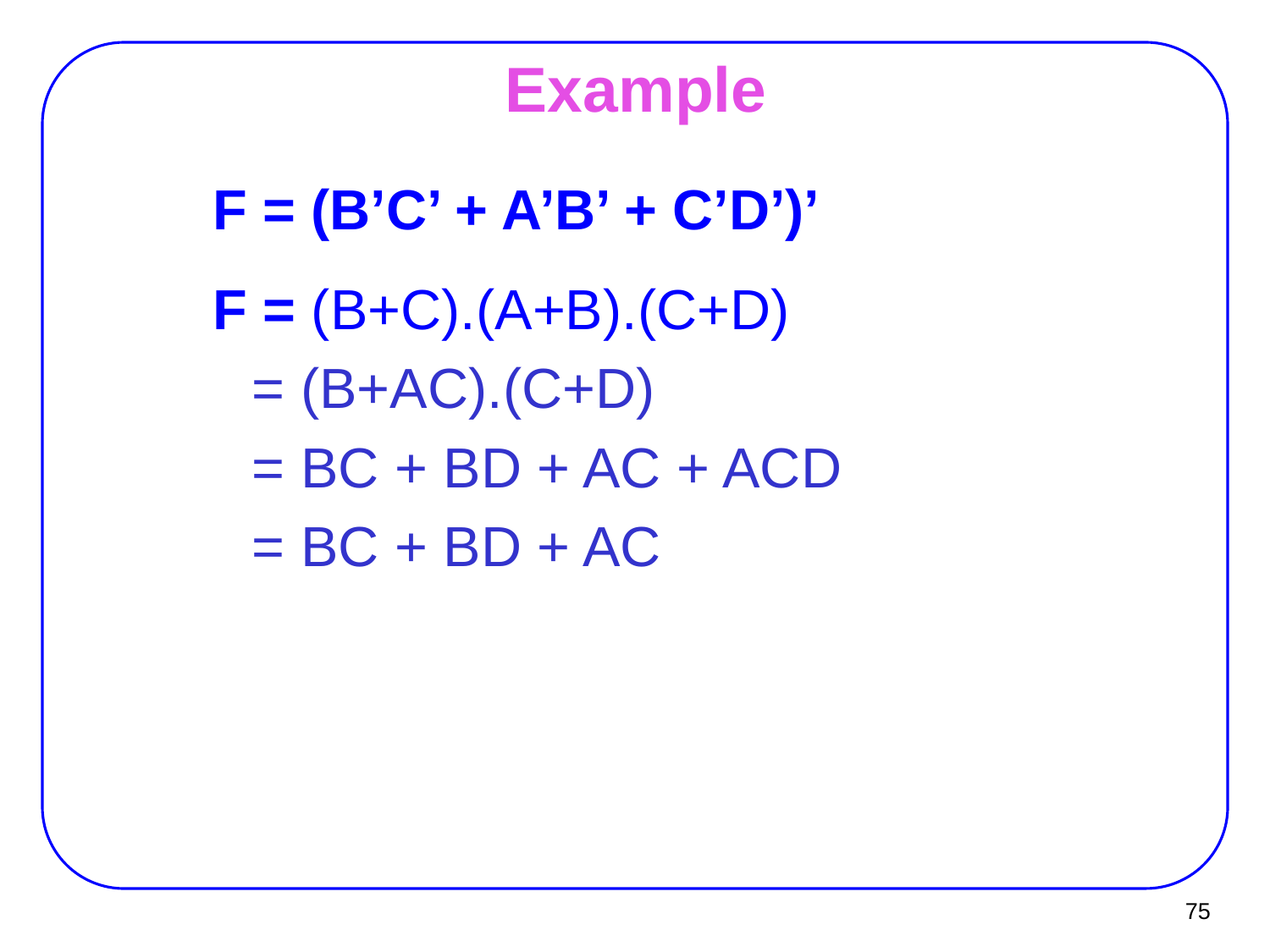

# Example
F = (B’C’ + A’B’ + C’D’)’
F = (B+C).(A+B).(C+D)
	= (B+AC).(C+D)
	= BC + BD + AC + ACD
	= BC + BD + AC

75